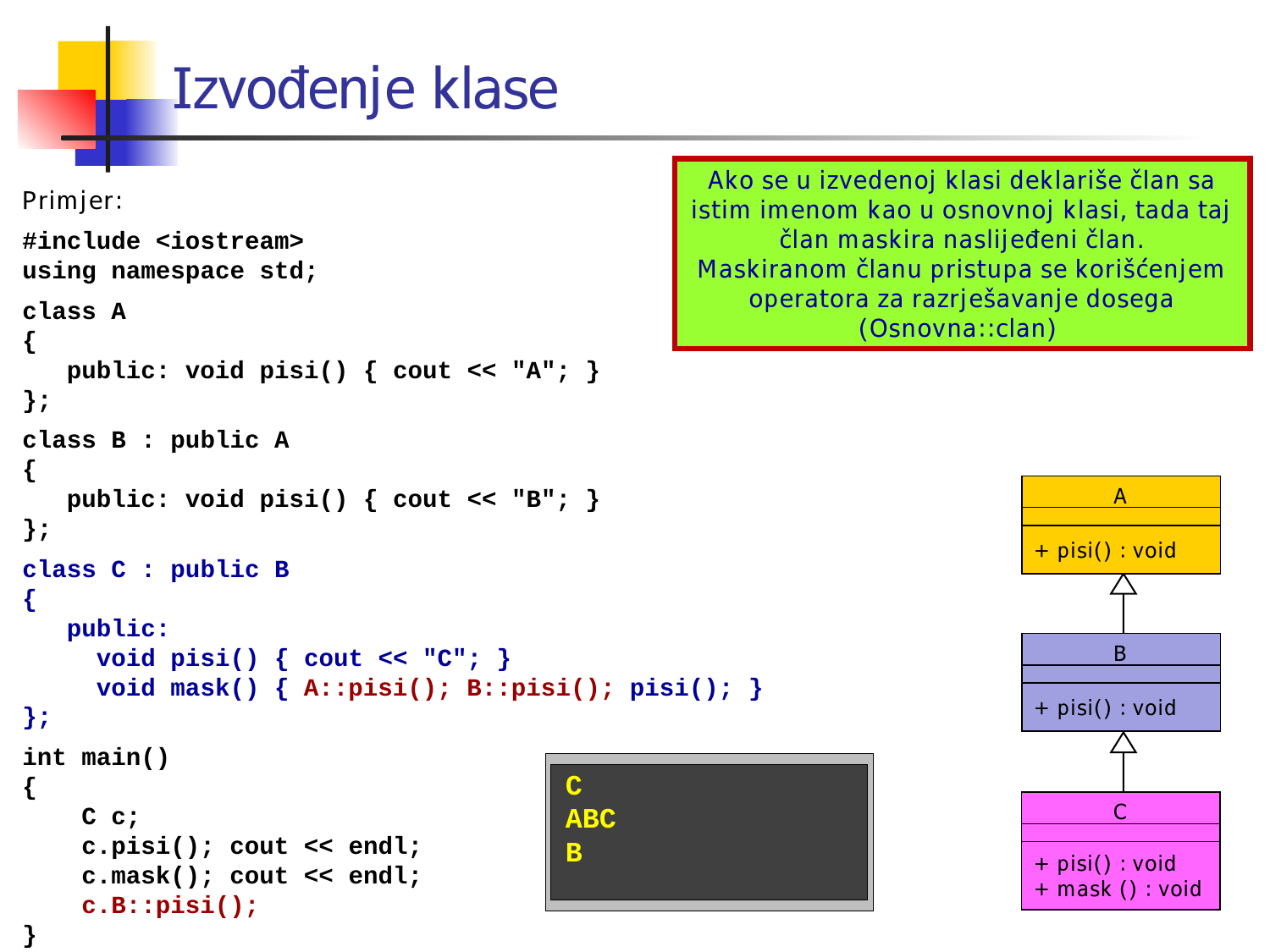

Izvođenje klase
Ako se u izvedenoj klasi deklariše član sa istim imenom kao u osnovnoj klasi, tada taj član maskira naslijeđeni član.
Maskiranom članu pristupa se korišćenjem operatora za razrješavanje dosega (Osnovna::clan)
Primjer:
#include <iostream>
using namespace std;
class A
{
   public: void pisi() { cout << "A"; }
};
class B : public A
{
   public: void pisi() { cout << "B"; }
};
class C : public B
{
   public:
     void pisi() { cout << "C"; }
     void mask() { A::pisi(); B::pisi(); pisi(); }
};
int main()
{
    C c;
    c.pisi(); cout << endl;
    c.mask(); cout << endl;
    c.B::pisi();
}
A

+ pisi() : void

B

+ pisi() : void

C
ABC
B
C

+ pisi() : void
+ mask () : void